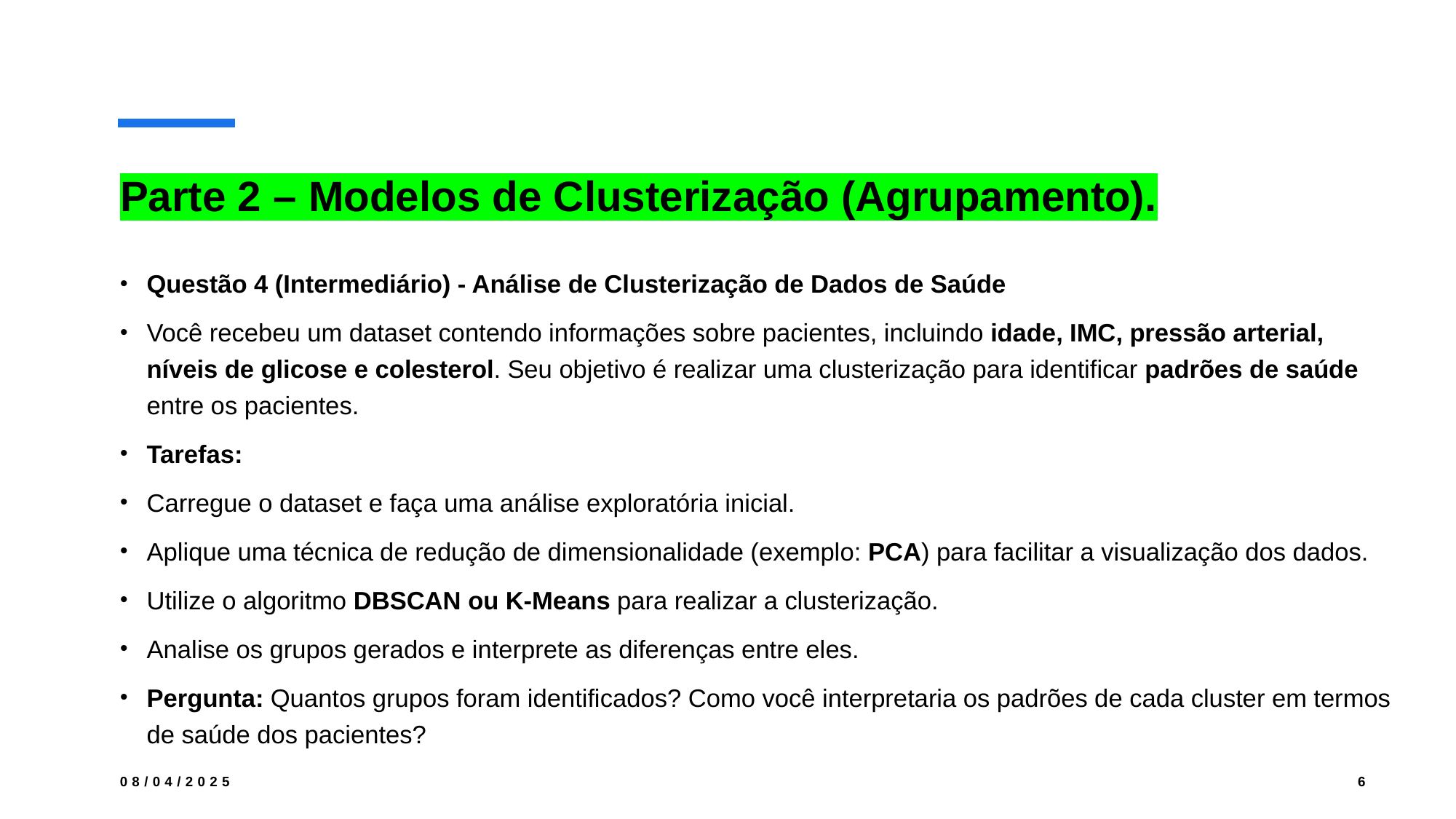

# Parte 2 – Modelos de Clusterização (Agrupamento).
Questão 4 (Intermediário) - Análise de Clusterização de Dados de Saúde
Você recebeu um dataset contendo informações sobre pacientes, incluindo idade, IMC, pressão arterial, níveis de glicose e colesterol. Seu objetivo é realizar uma clusterização para identificar padrões de saúde entre os pacientes.
Tarefas:
Carregue o dataset e faça uma análise exploratória inicial.
Aplique uma técnica de redução de dimensionalidade (exemplo: PCA) para facilitar a visualização dos dados.
Utilize o algoritmo DBSCAN ou K-Means para realizar a clusterização.
Analise os grupos gerados e interprete as diferenças entre eles.
Pergunta: Quantos grupos foram identificados? Como você interpretaria os padrões de cada cluster em termos de saúde dos pacientes?

08/04/2025

6